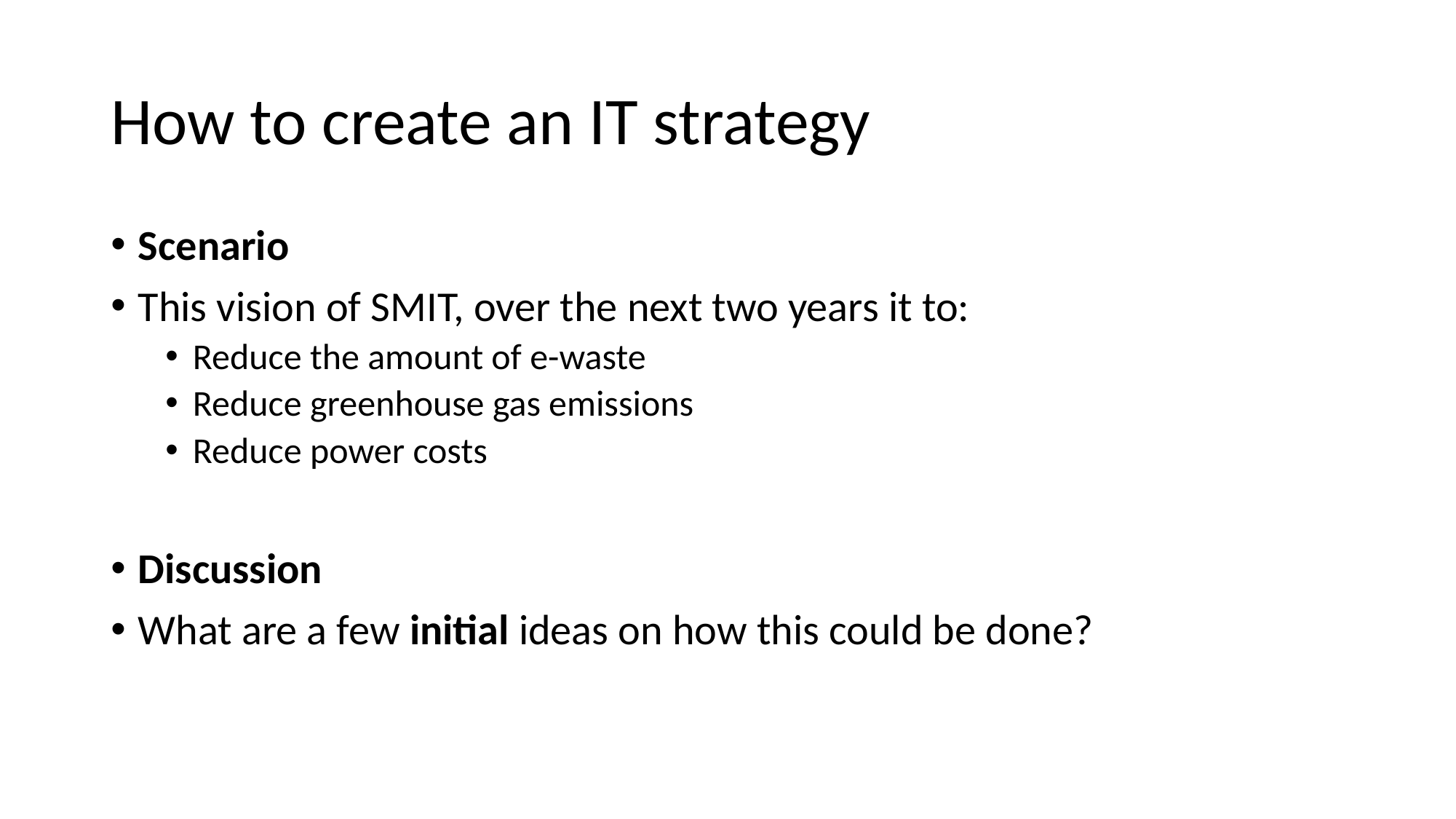

# How to create an IT strategy
Scenario
This vision of SMIT, over the next two years it to:
Reduce the amount of e-waste
Reduce greenhouse gas emissions
Reduce power costs

Discussion
What are a few initial ideas on how this could be done?